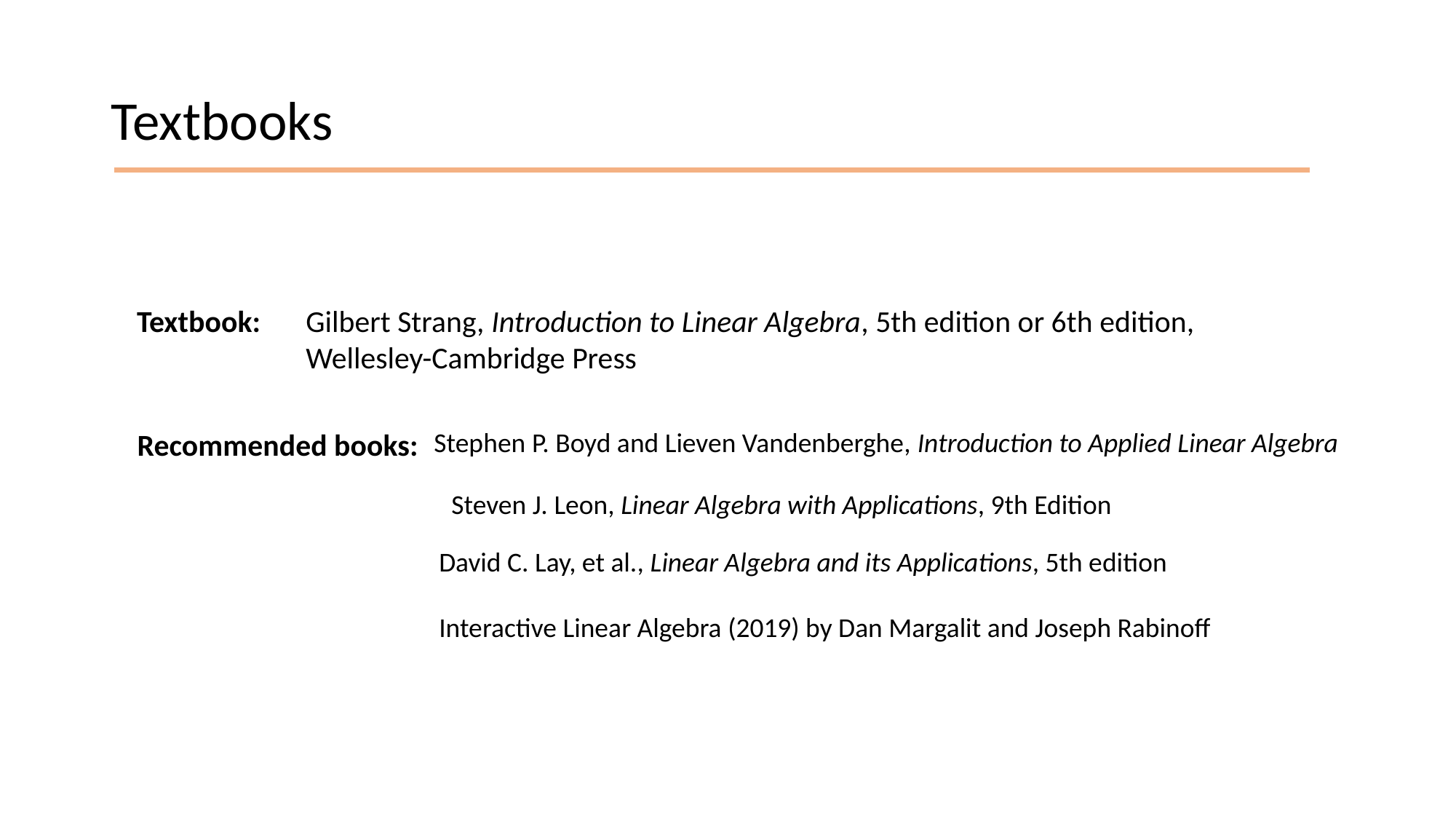

# Textbooks
Gilbert Strang, Introduction to Linear Algebra, 5th edition or 6th edition,
Wellesley-Cambridge Press
Textbook:
Recommended books:
Stephen P. Boyd and Lieven Vandenberghe, Introduction to Applied Linear Algebra
Steven J. Leon, Linear Algebra with Applications, 9th Edition
David C. Lay, et al., Linear Algebra and its Applications, 5th edition

Interactive Linear Algebra (2019) by Dan Margalit and Joseph Rabinoff